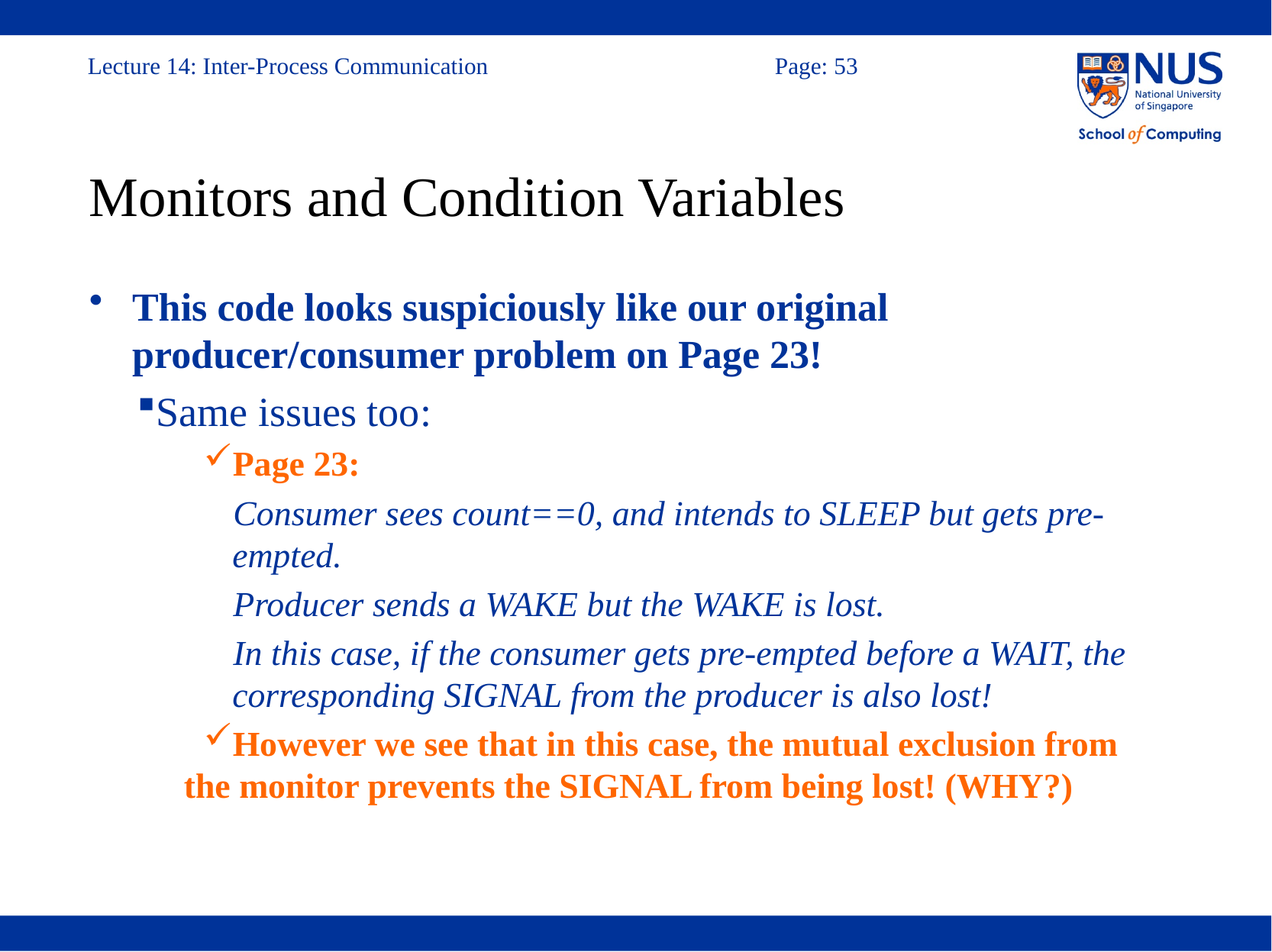

# Monitors and Condition Variables
This code looks suspiciously like our original producer/consumer problem on Page 23!
Same issues too:
Page 23:
Consumer sees count==0, and intends to SLEEP but gets pre-empted.
Producer sends a WAKE but the WAKE is lost.
In this case, if the consumer gets pre-empted before a WAIT, the corresponding SIGNAL from the producer is also lost!
However we see that in this case, the mutual exclusion from the monitor prevents the SIGNAL from being lost! (WHY?)